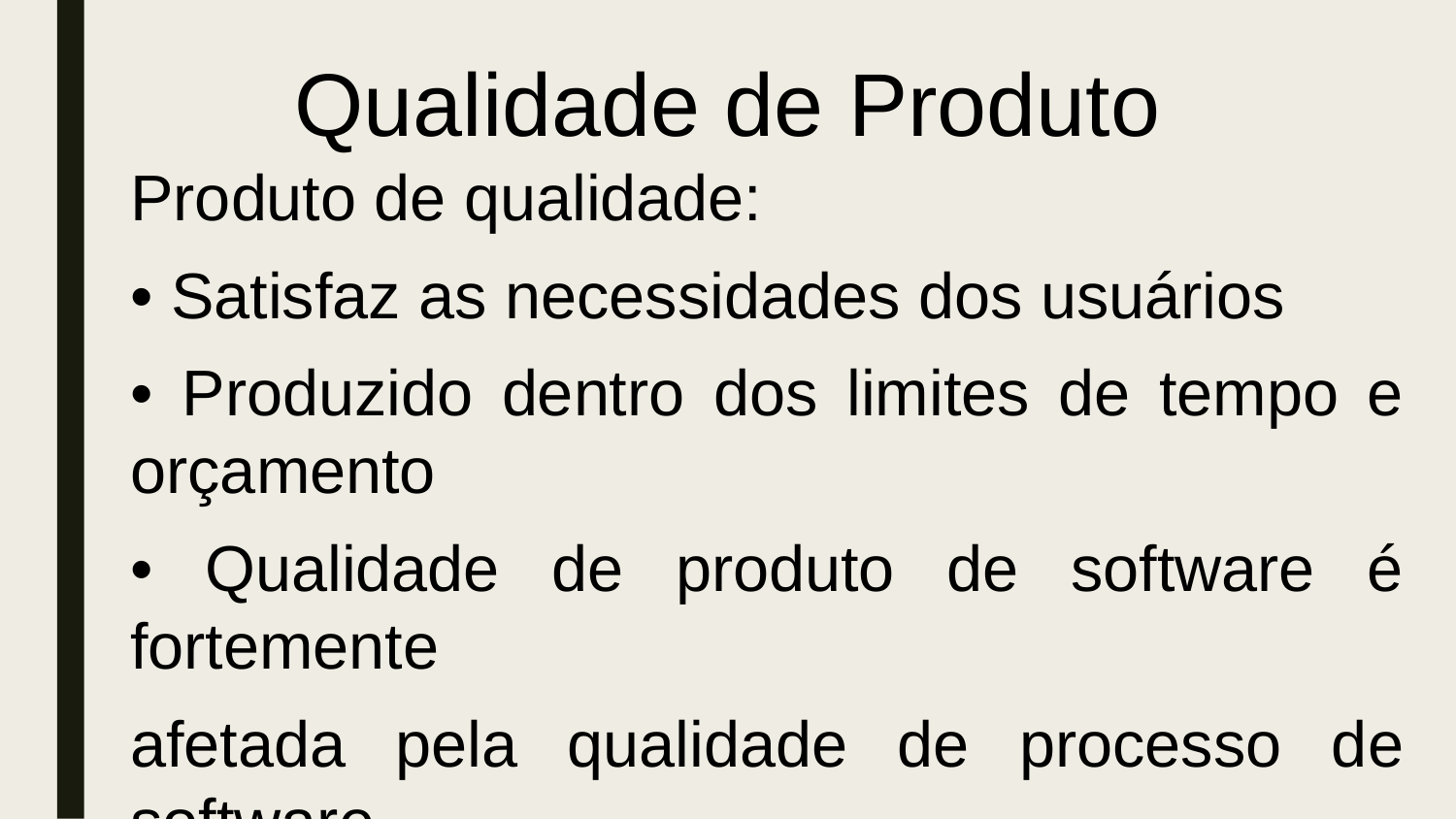

# Qualidade de Produto
Produto de qualidade:
• Satisfaz as necessidades dos usuários
• Produzido dentro dos limites de tempo e orçamento
• Qualidade de produto de software é fortemente
afetada pela qualidade de processo de software